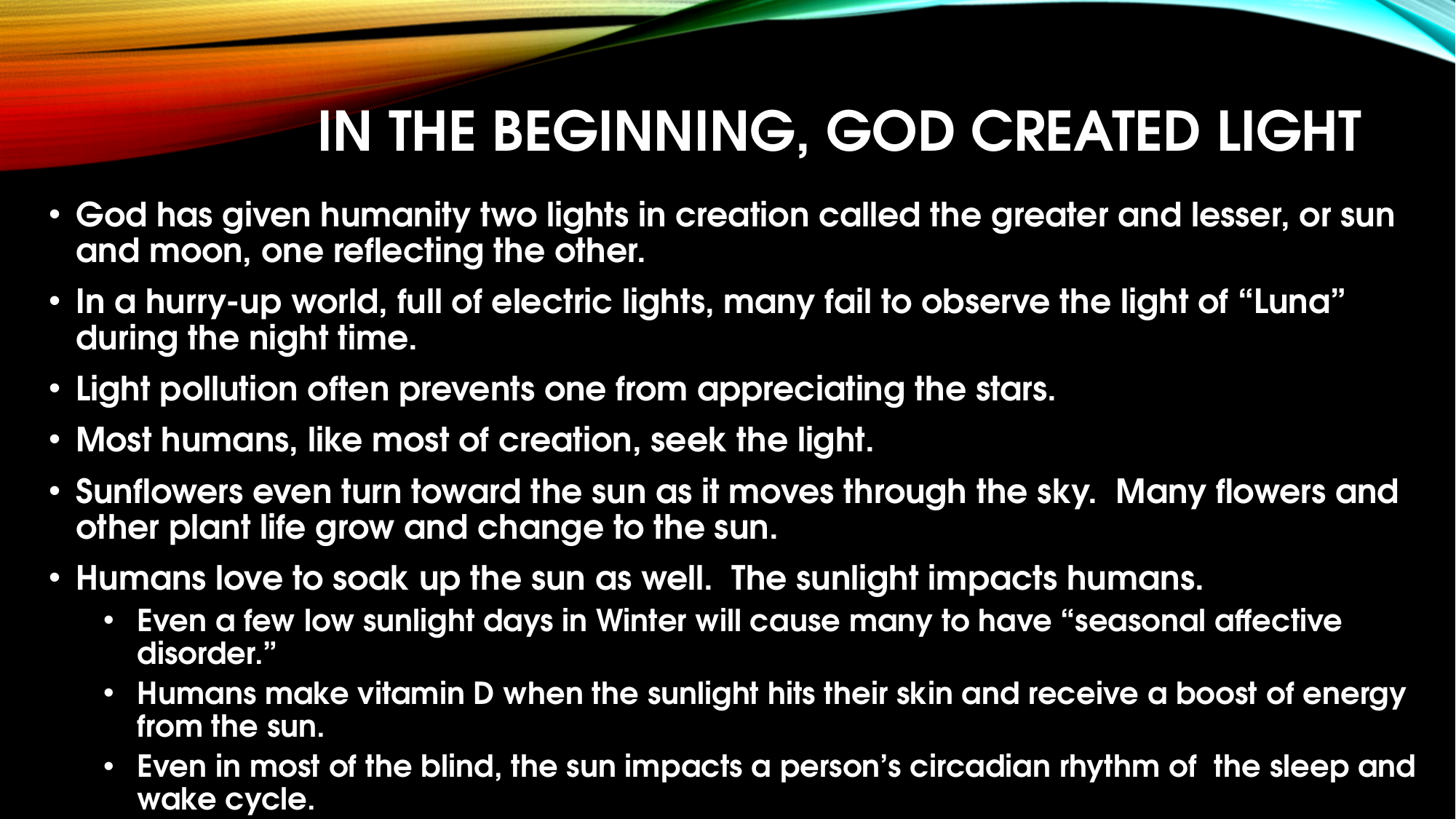

# IN THE BEGINNING, GOD CREATED LIGHT
God has given humanity two lights in creation called the greater and lesser, or sun and moon, one reflecting the other.
In a hurry-up world, full of electric lights, many fail to observe the light of “Luna” during the night time.
Light pollution often prevents one from appreciating the stars.
Most humans, like most of creation, seek the light.
Sunflowers even turn toward the sun as it moves through the sky.  Many flowers and other plant life grow and change to the sun.
Humans love to soak up the sun as well.  The sunlight impacts humans.
Even a few low sunlight days in Winter will cause many to have “seasonal affective disorder.”
Humans make vitamin D when the sunlight hits their skin and receive a boost of energy from the sun.
Even in most of the blind, the sun impacts a person’s circadian rhythm of  the sleep and wake cycle.